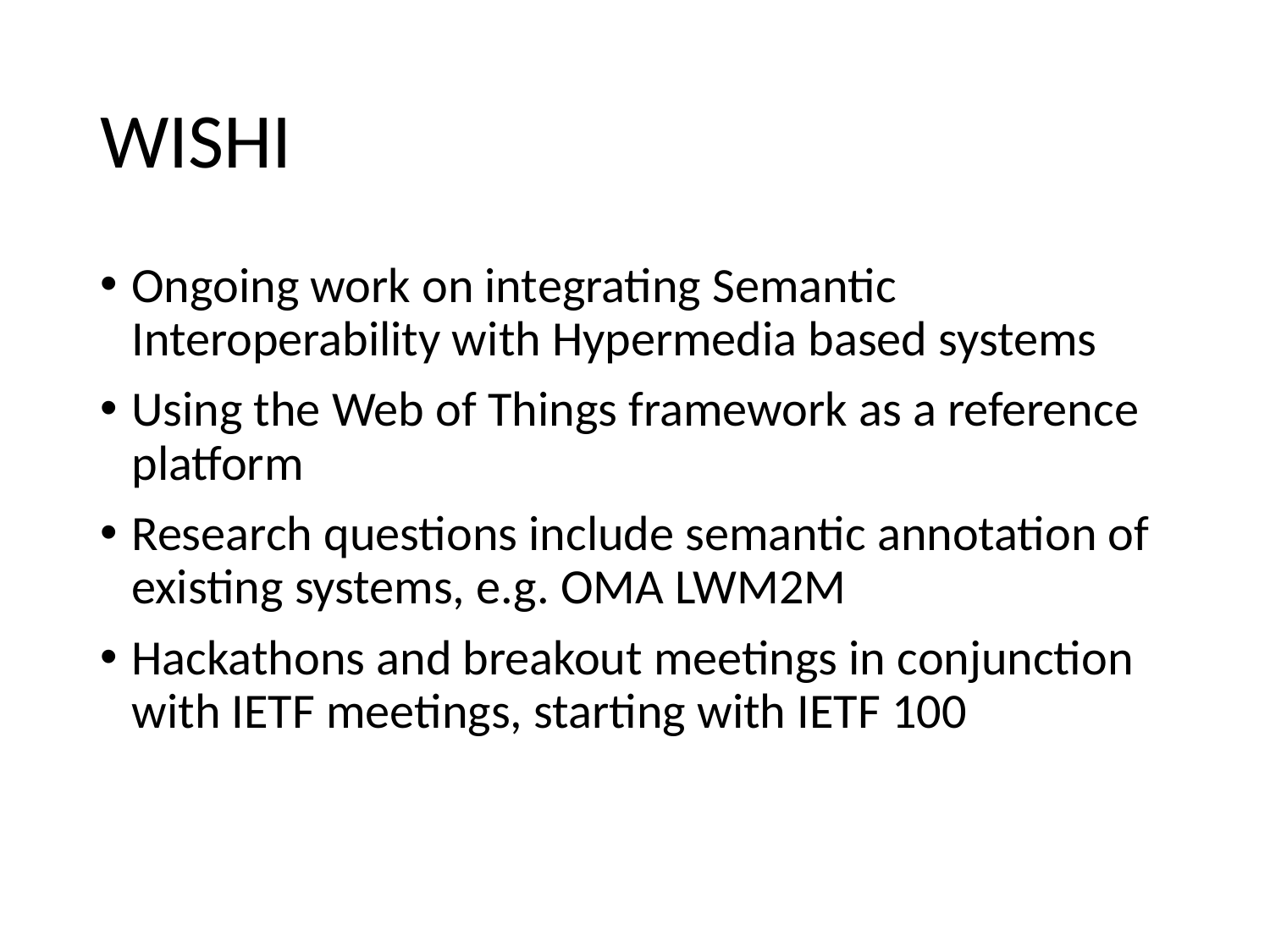

# WISHI
Ongoing work on integrating Semantic Interoperability with Hypermedia based systems
Using the Web of Things framework as a reference platform
Research questions include semantic annotation of existing systems, e.g. OMA LWM2M
Hackathons and breakout meetings in conjunction with IETF meetings, starting with IETF 100